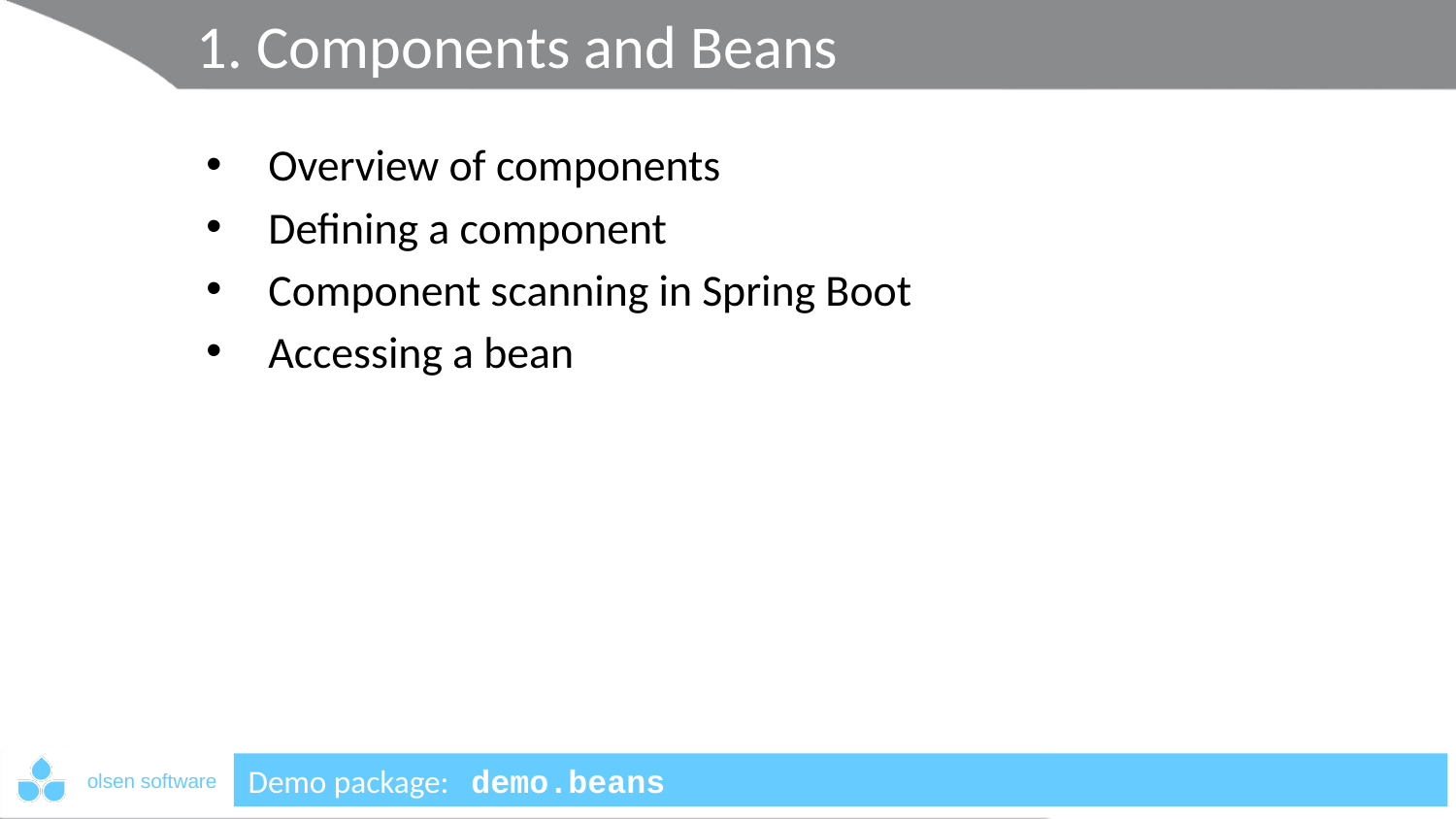

# 1. Components and Beans
Overview of components
Defining a component
Component scanning in Spring Boot
Accessing a bean

Demo package:   demo.beans